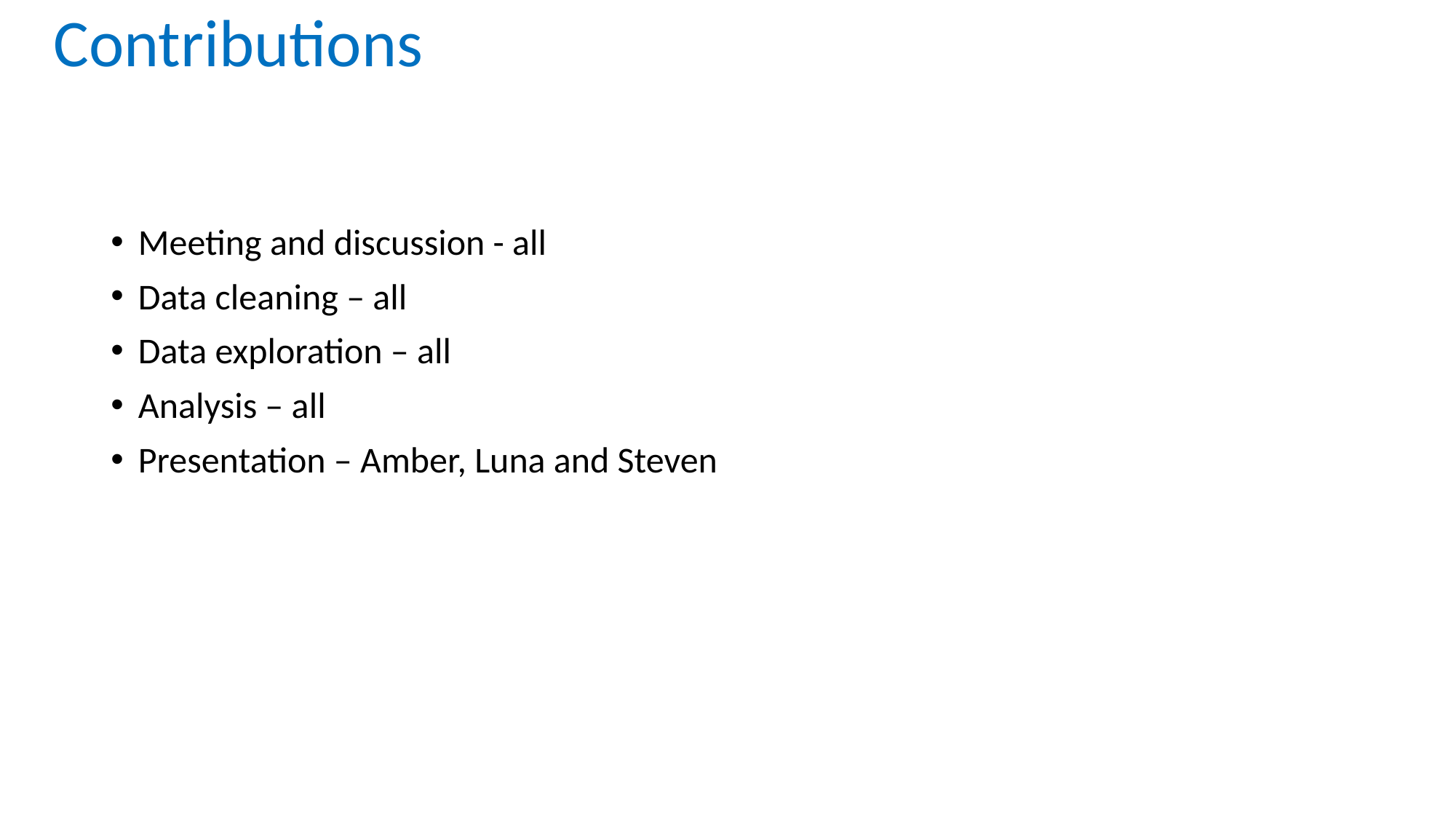

Contributions
Meeting and discussion - all
Data cleaning – all
Data exploration – all
Analysis – all
Presentation – Amber, Luna and Steven